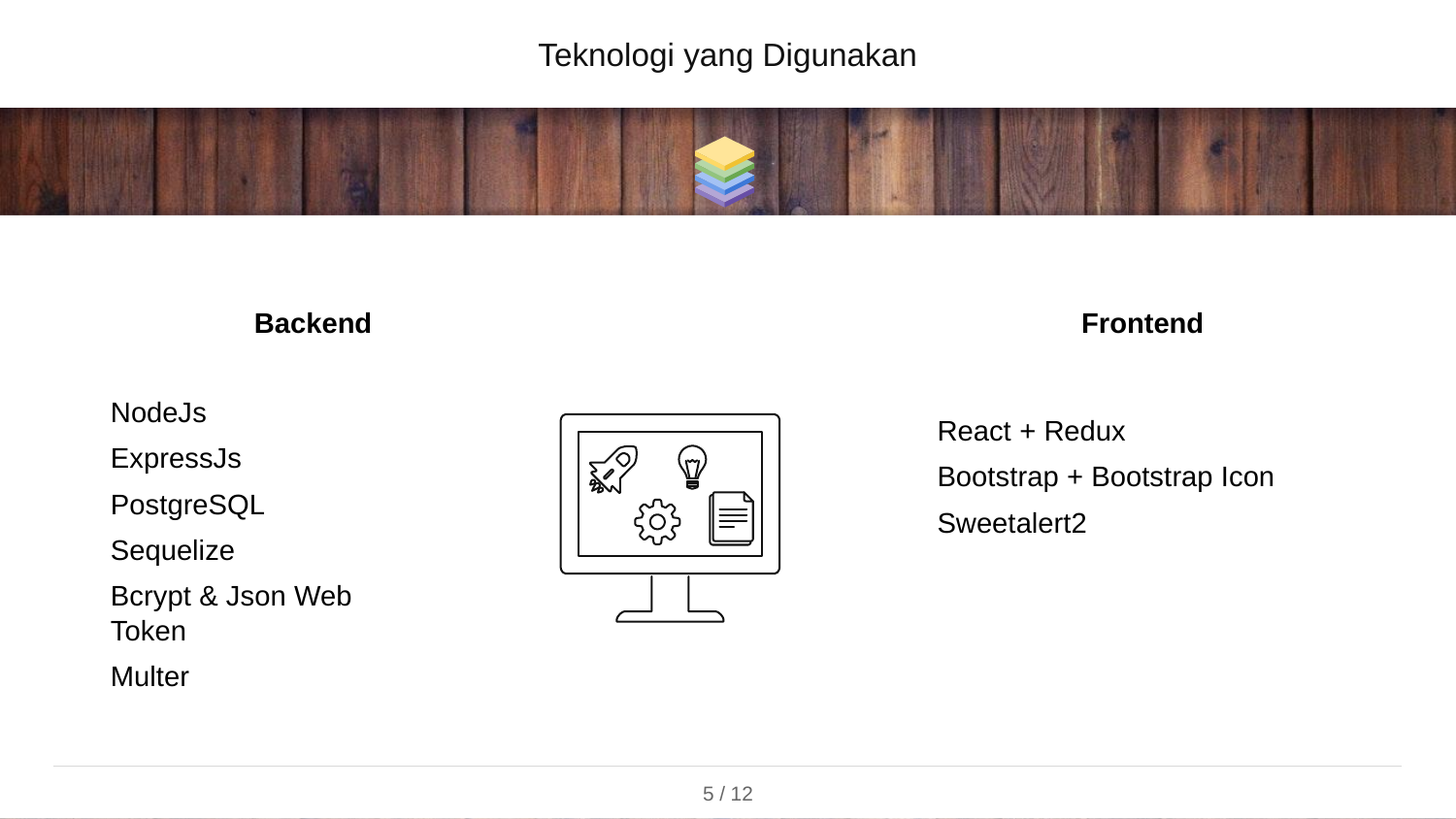

# Teknologi yang Digunakan

Backend
Frontend
NodeJs
ExpressJs
PostgreSQL
Sequelize
Bcrypt & Json Web Token
Multer
React + Redux
Bootstrap + Bootstrap Icon
Sweetalert2

5 / 12